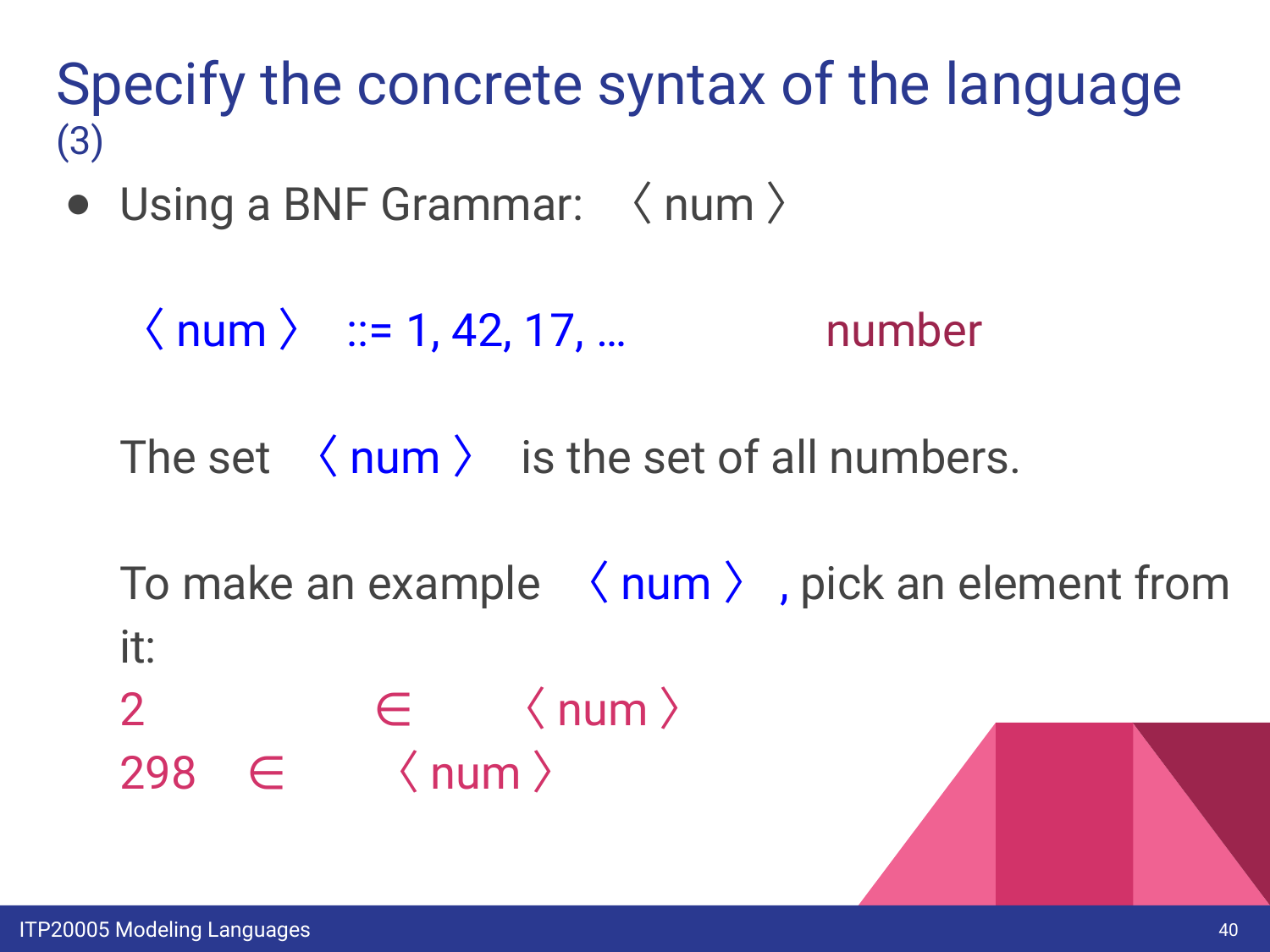

# Specify the concrete syntax of the language (3)
number
Using a BNF Grammar: 〈num〉
〈num〉 ::= 1, 42, 17, …
The set 〈num〉 is the set of all numbers.
To make an example 〈num〉, pick an element from it:
2		∈	〈num〉
298	∈	〈num〉
40